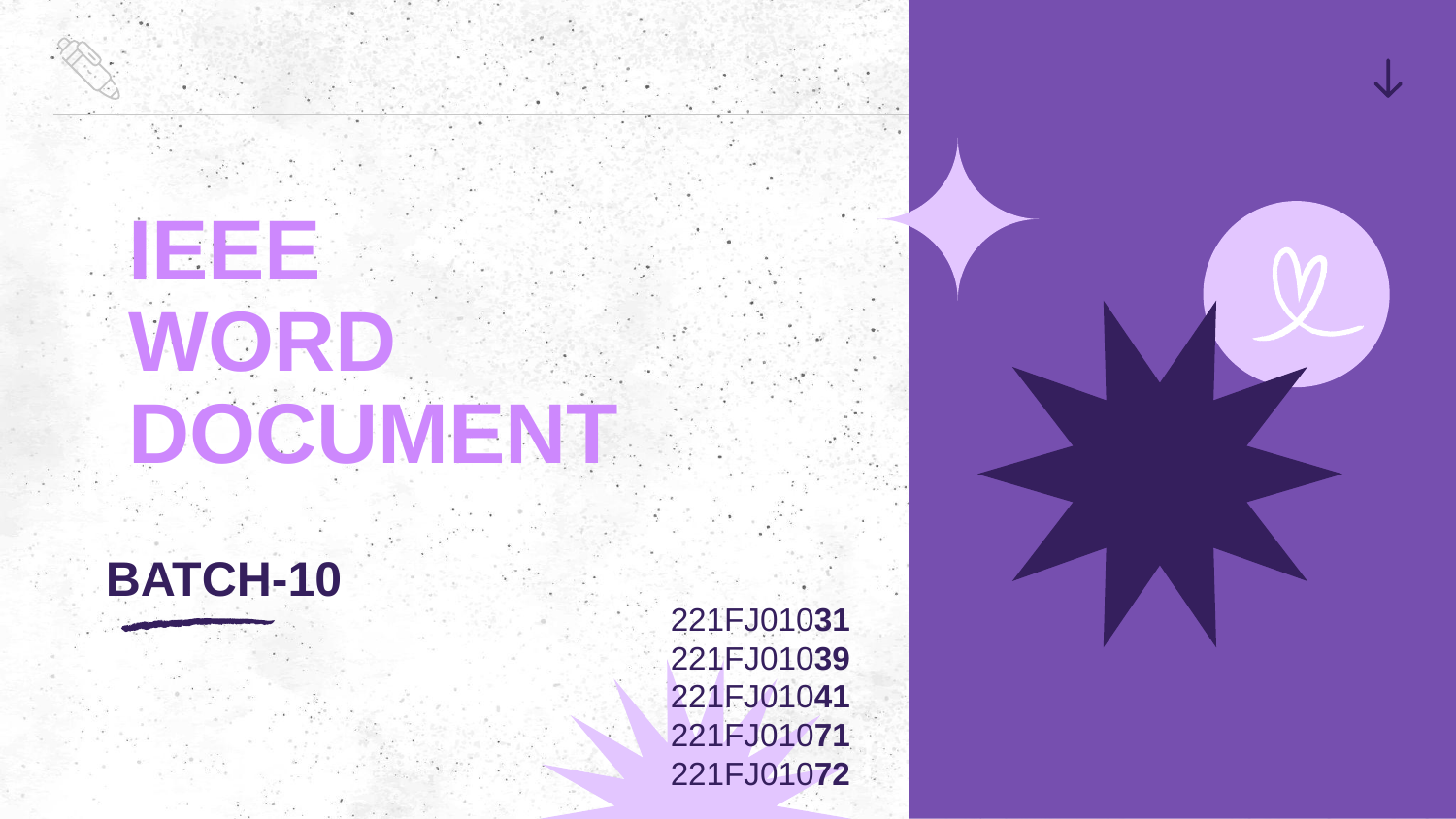

# IEEE WORD DOCUMENT

BATCH-10
221FJ01031
  221FJ01039
221FJ01041
221FJ01071
221FJ01072